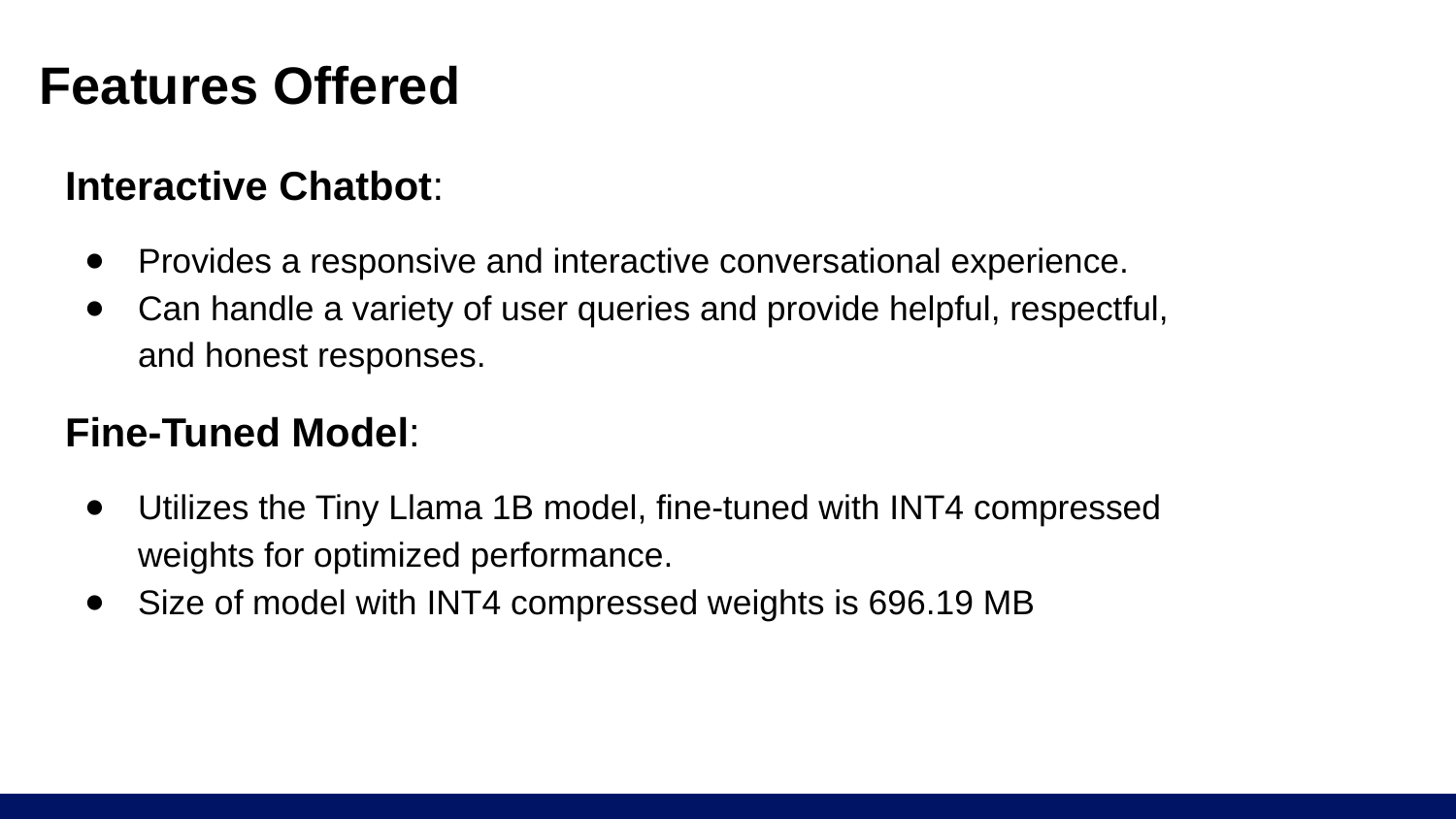

# Features Offered
Interactive Chatbot:
Provides a responsive and interactive conversational experience.
Can handle a variety of user queries and provide helpful, respectful, and honest responses.
Fine-Tuned Model:
Utilizes the Tiny Llama 1B model, fine-tuned with INT4 compressed weights for optimized performance.
Size of model with INT4 compressed weights is 696.19 MB